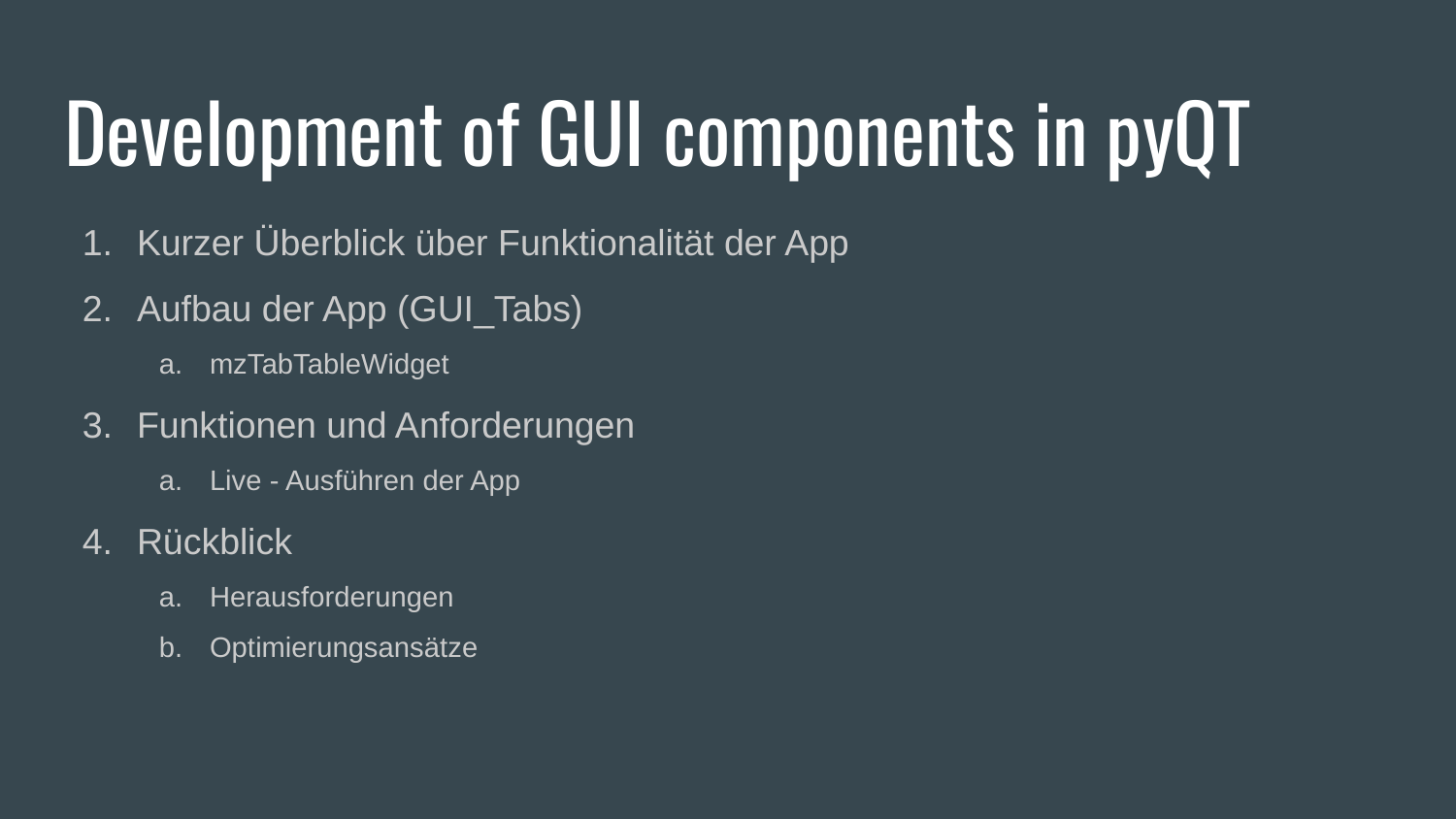

# Development of GUI components in pyQT

Kurzer Überblick über Funktionalität der App
Aufbau der App (GUI_Tabs)
mzTabTableWidget
Funktionen und Anforderungen
Live - Ausführen der App
Rückblick
Herausforderungen
Optimierungsansätze